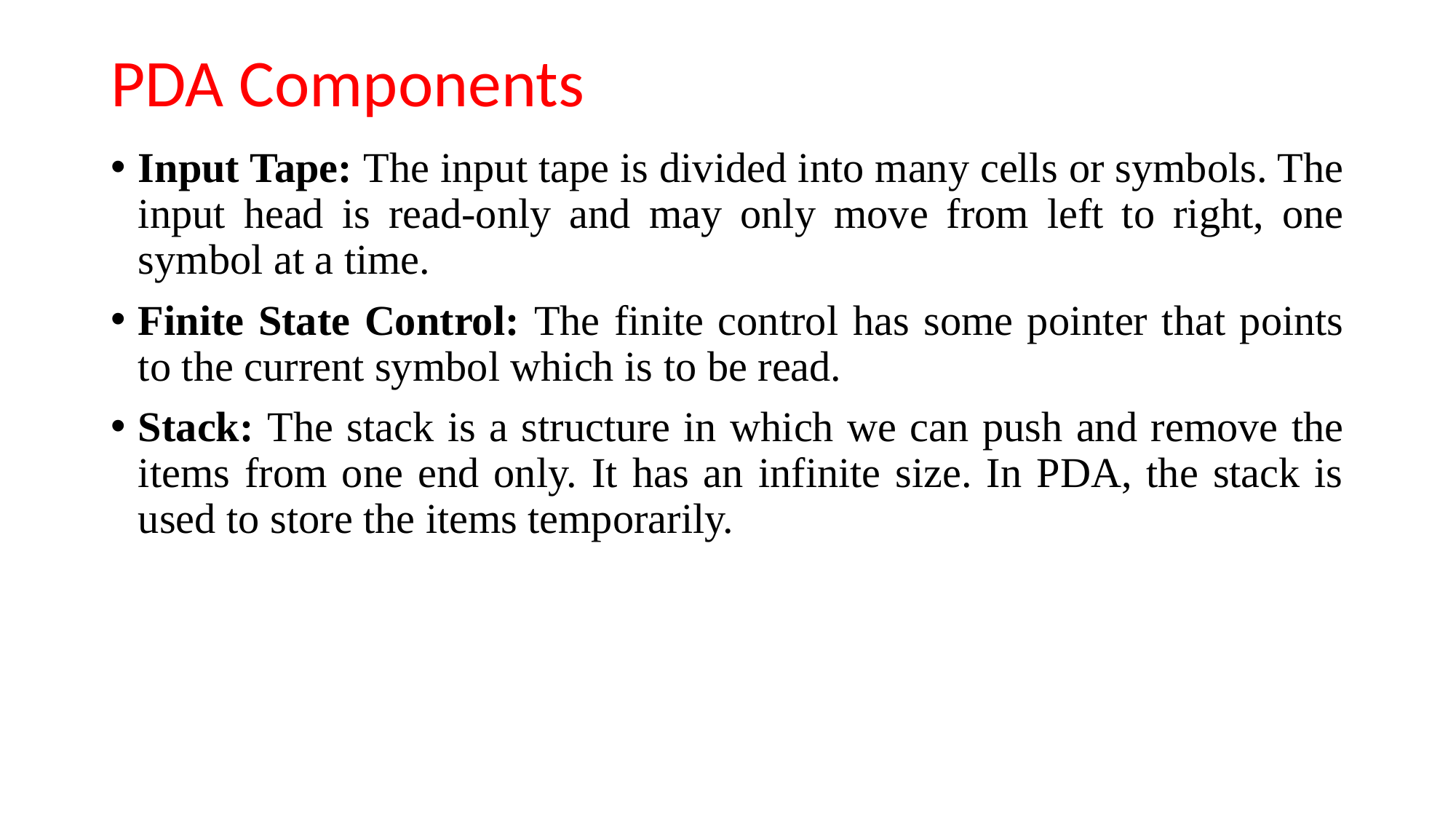

# PDA Components
Input Tape: The input tape is divided into many cells or symbols. The input head is read-only and may only move from left to right, one symbol at a time.
Finite State Control: The finite control has some pointer that points to the current symbol which is to be read.
Stack: The stack is a structure in which we can push and remove the items from one end only. It has an infinite size. In PDA, the stack is used to store the items temporarily.